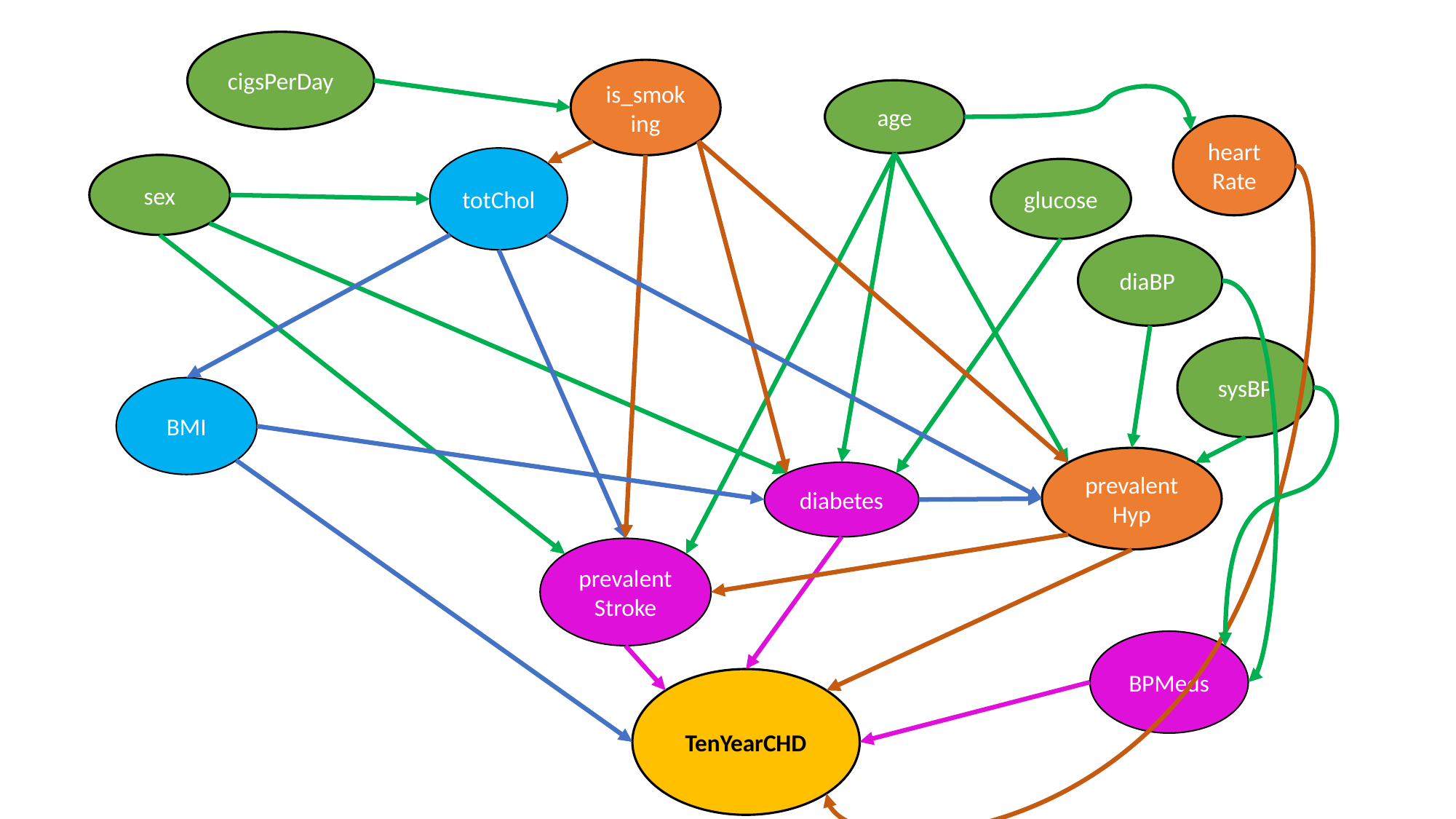

cigsPerDay
is_smoking
age
heartRate
totChol
sex
glucose
diaBP
sysBP
BMI
prevalentHyp
diabetes
prevalentStroke
BPMeds
TenYearCHD